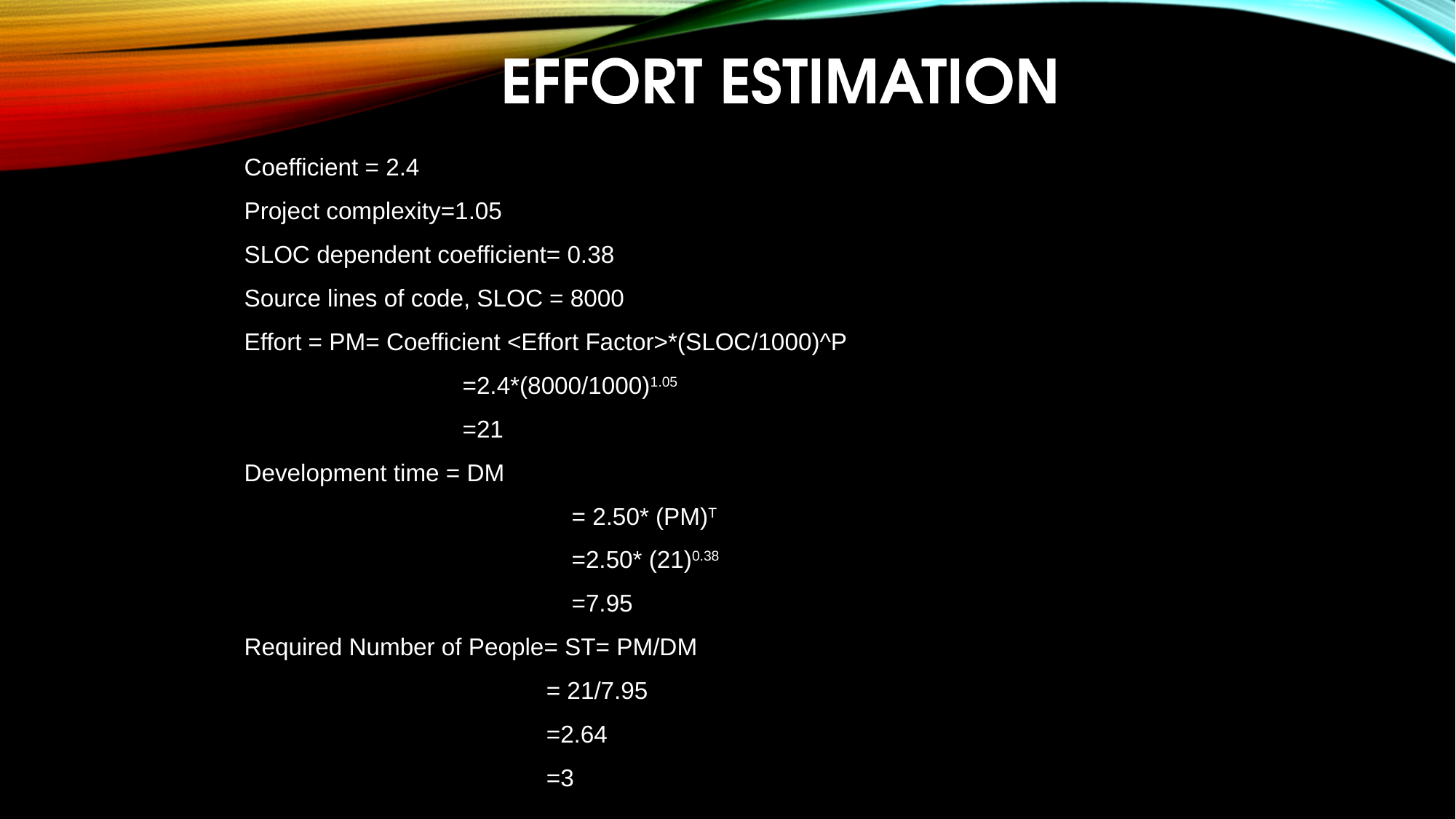

# effort estimation
Coefficient = 2.4
Project complexity=1.05
SLOC dependent coefficient= 0.38
Source lines of code, SLOC = 8000
Effort = PM= Coefficient <Effort Factor>*(SLOC/1000)^P
		=2.4*(8000/1000)1.05
		=21
Development time = DM
			= 2.50* (PM)T
			=2.50* (21)0.38
			=7.95
Required Number of People= ST= PM/DM
                                             = 21/7.95
                                             =2.64
                                             =3